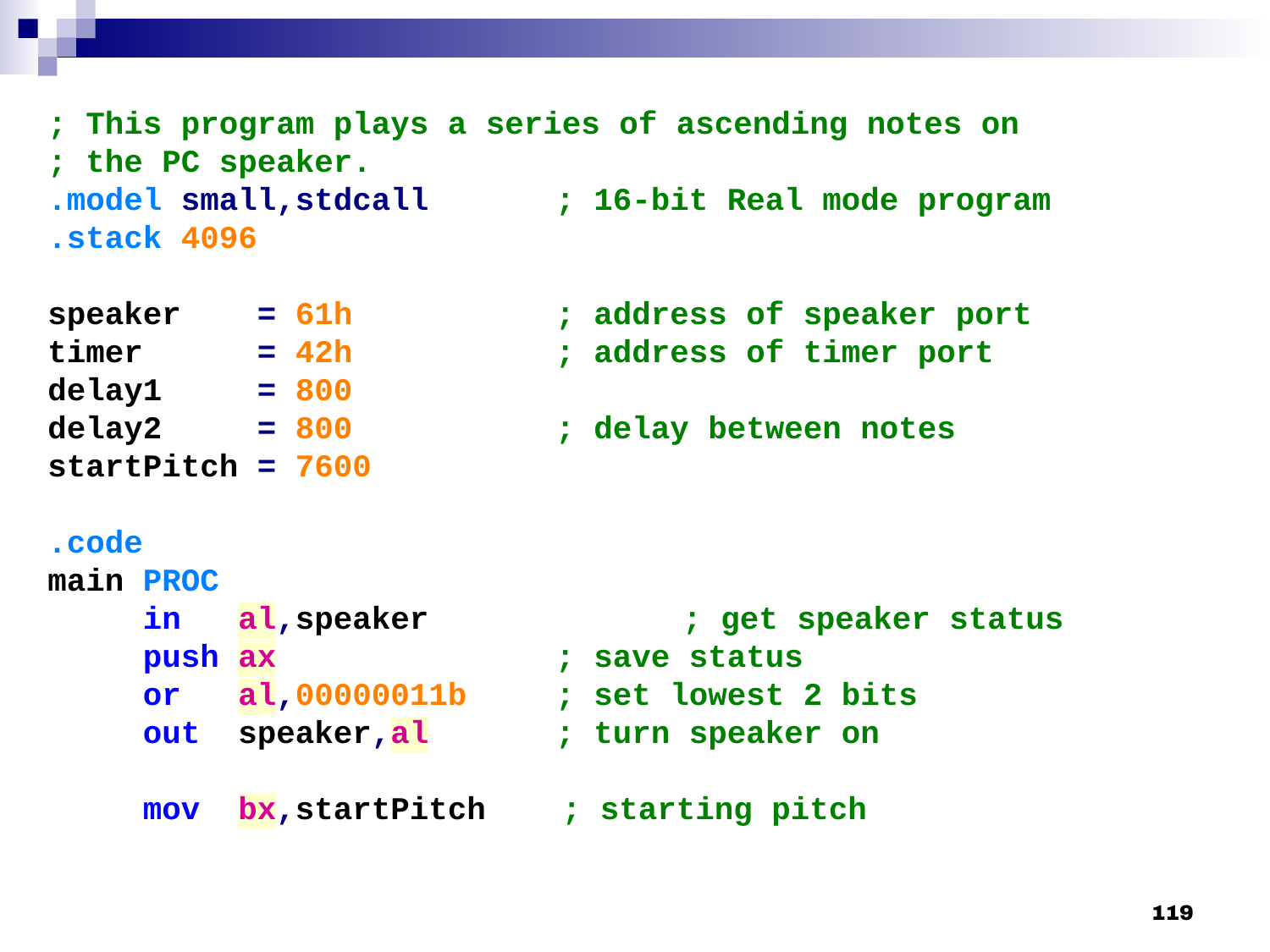

; This program plays a series of ascending notes on
; the PC speaker.
.model small,stdcall 	; 16-bit Real mode program
.stack 4096

speaker    = 61h		; address of speaker port
timer      = 42h		; address of timer port
delay1     = 800
delay2     = 800		; delay between notes
startPitch = 7600

.code
main PROC
     in   al,speaker		; get speaker status
     push ax             	; save status
     or   al,00000011b   	; set lowest 2 bits
     out  speaker,al     	; turn speaker on

     mov  bx,startPitch    ; starting pitch
119